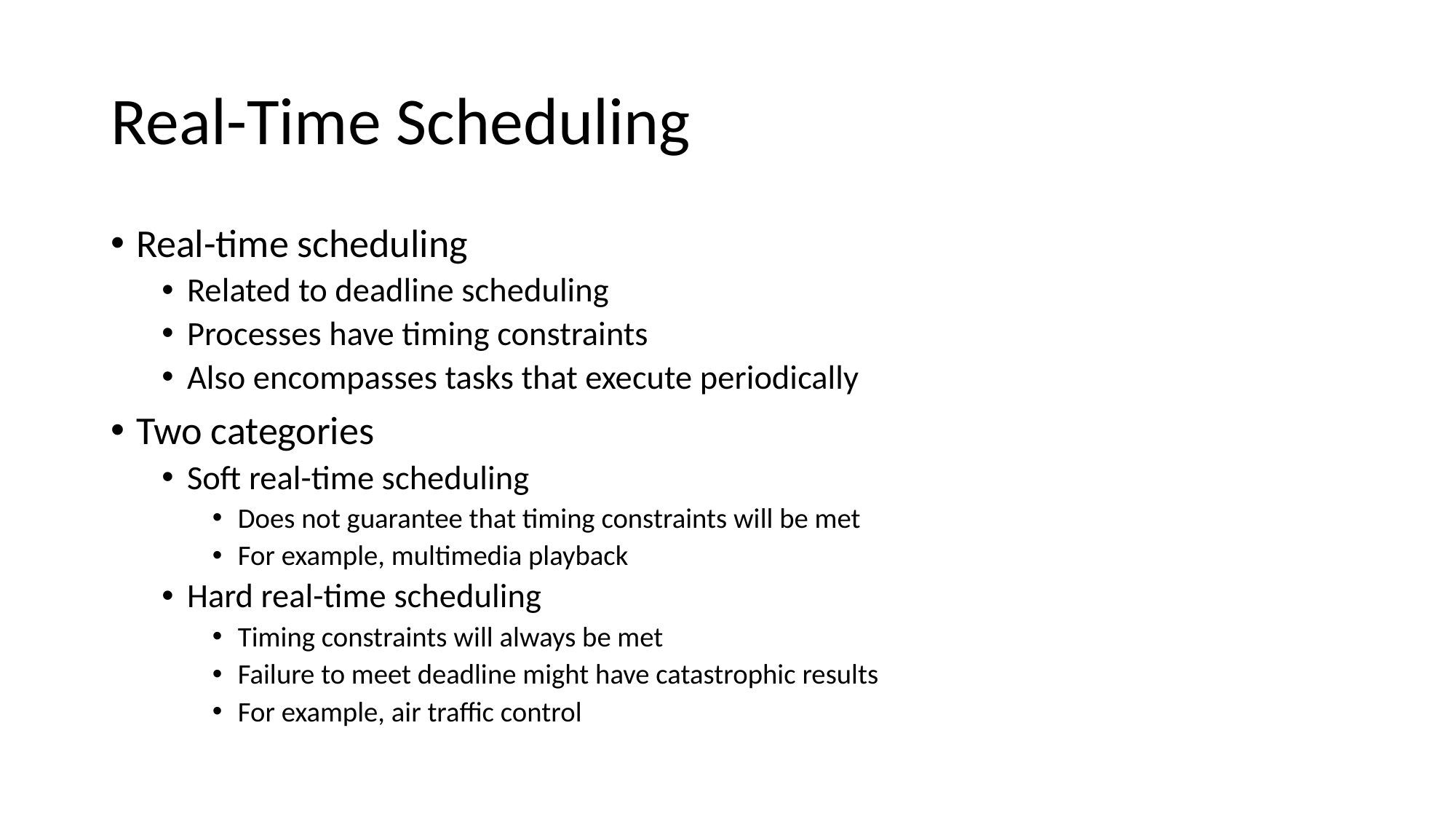

# Real-Time Scheduling
Real-time scheduling
Related to deadline scheduling
Processes have timing constraints
Also encompasses tasks that execute periodically
Two categories
Soft real-time scheduling
Does not guarantee that timing constraints will be met
For example, multimedia playback
Hard real-time scheduling
Timing constraints will always be met
Failure to meet deadline might have catastrophic results
For example, air traffic control